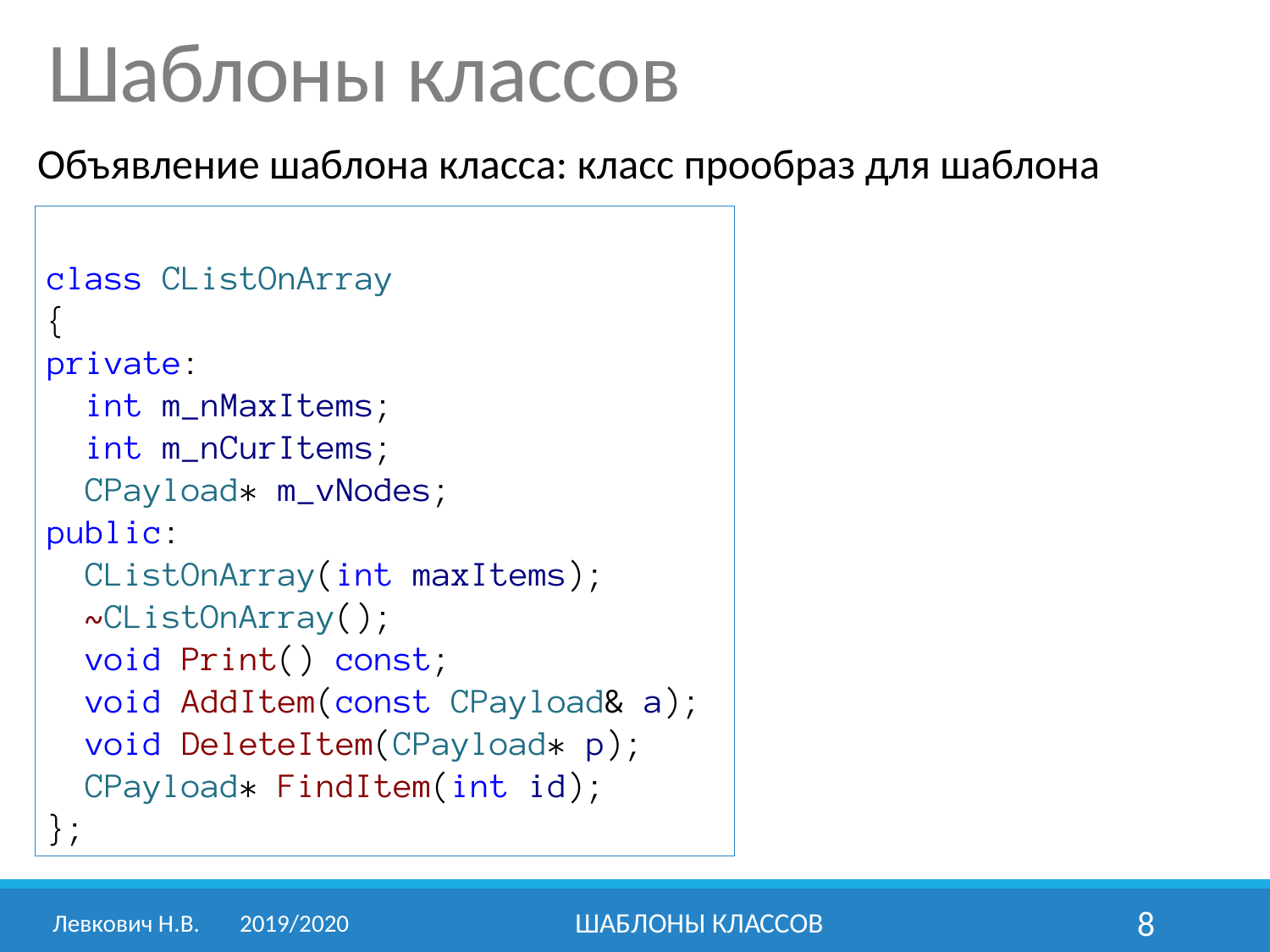

Шаблоны классов
Объявление шаблона класса: класс прообраз для шаблона

class CListOnArray
{
private:
  int m_nMaxItems;
  int m_nCurItems;
  CPayload* m_vNodes;
public:
  CListOnArray(int maxItems);
  ~CListOnArray();
  void Print() const;
  void AddItem(const CPayload& a);
  void DeleteItem(CPayload* p);
  CPayload* FindItem(int id);
};
Левкович Н.В. 	2019/2020
Шаблоны классов
8